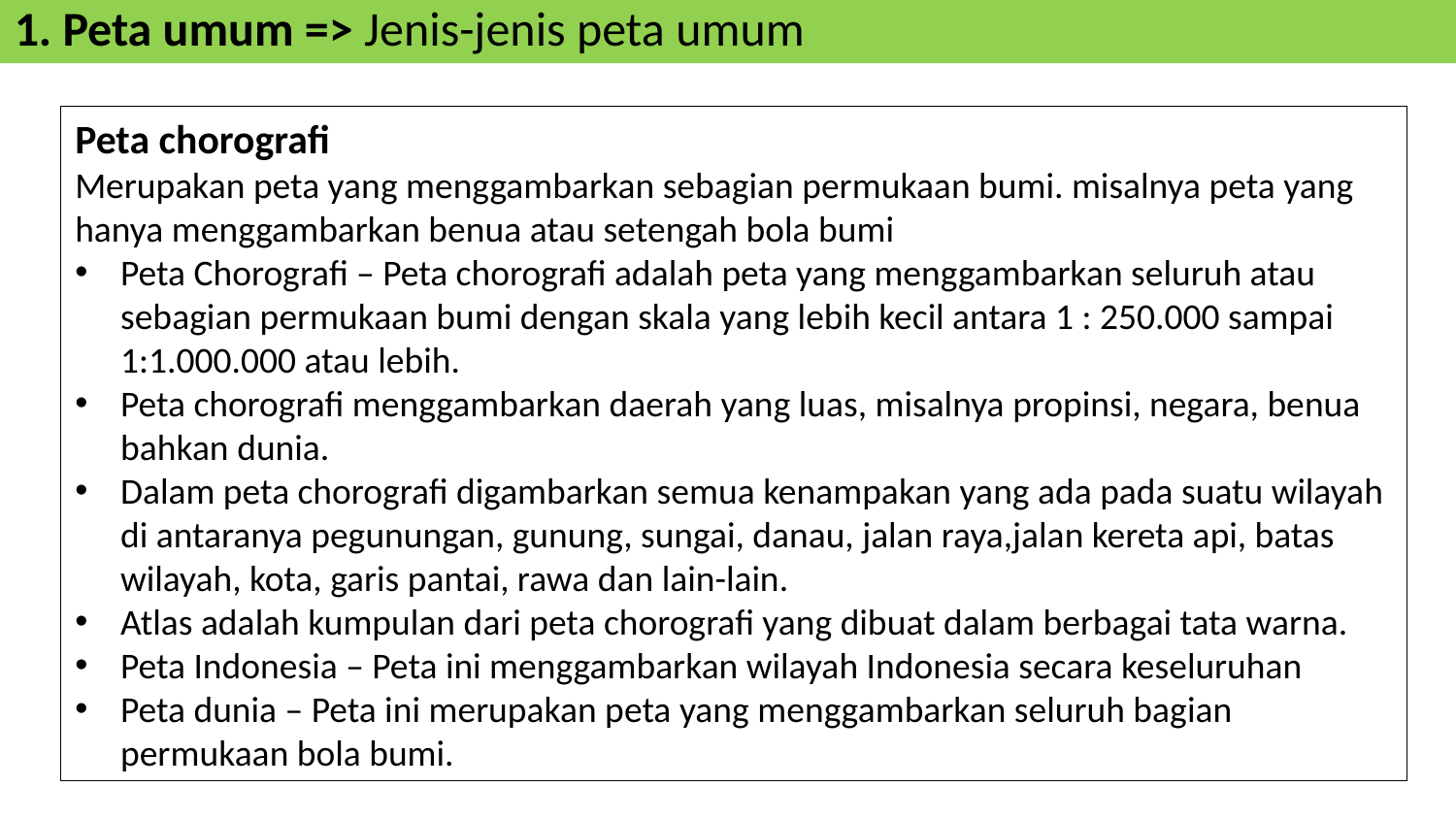

1. Peta umum => Jenis-jenis peta umum
Peta chorografi
Merupakan peta yang menggambarkan sebagian permukaan bumi. misalnya peta yang hanya menggambarkan benua atau setengah bola bumi
Peta Chorografi – Peta chorografi adalah peta yang menggambarkan seluruh atau sebagian permukaan bumi dengan skala yang lebih kecil antara 1 : 250.000 sampai 1:1.000.000 atau lebih.
Peta chorografi menggambarkan daerah yang luas, misalnya propinsi, negara, benua bahkan dunia.
Dalam peta chorografi digambarkan semua kenampakan yang ada pada suatu wilayah di antaranya pegunungan, gunung, sungai, danau, jalan raya,jalan kereta api, batas wilayah, kota, garis pantai, rawa dan lain-lain.
Atlas adalah kumpulan dari peta chorografi yang dibuat dalam berbagai tata warna.
Peta Indonesia – Peta ini menggambarkan wilayah Indonesia secara keseluruhan
Peta dunia – Peta ini merupakan peta yang menggambarkan seluruh bagian permukaan bola bumi.